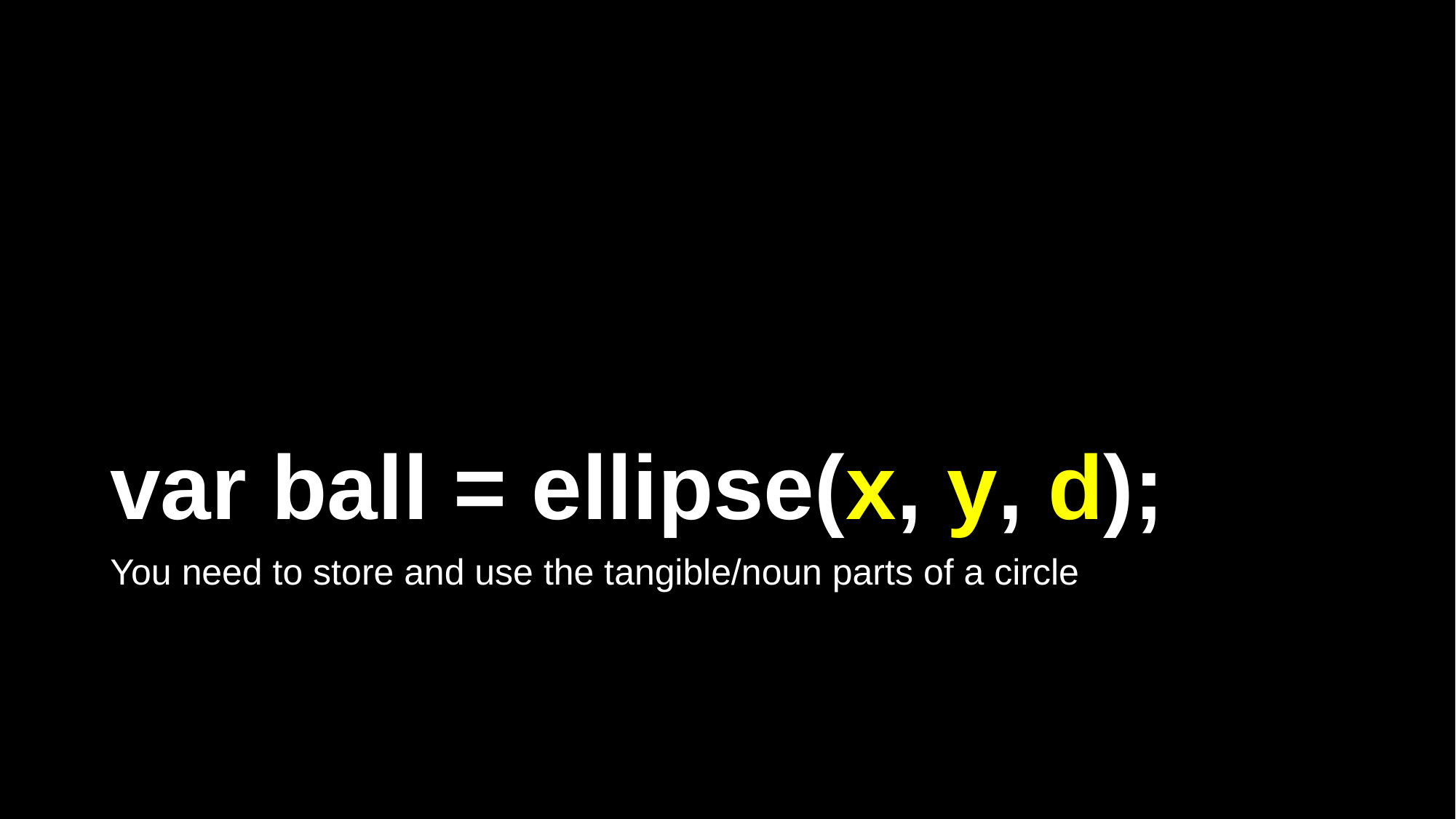

# var ball = ellipse(x, y, d);
You need to store and use the tangible/noun parts of a circle